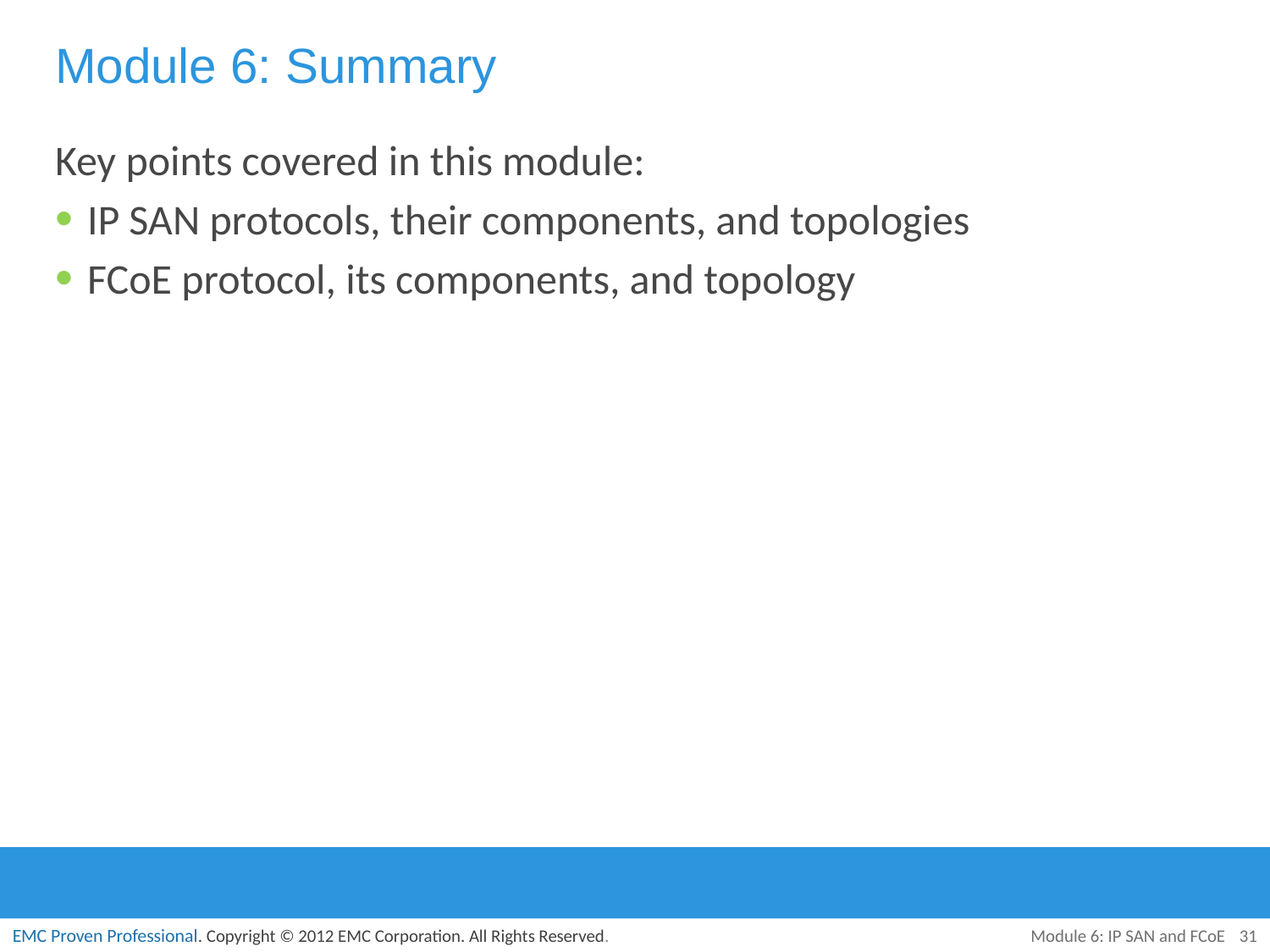

# Module 6: Summary
Key points covered in this module:
IP SAN protocols, their components, and topologies
FCoE protocol, its components, and topology
Module 6: IP SAN and FCoE
31